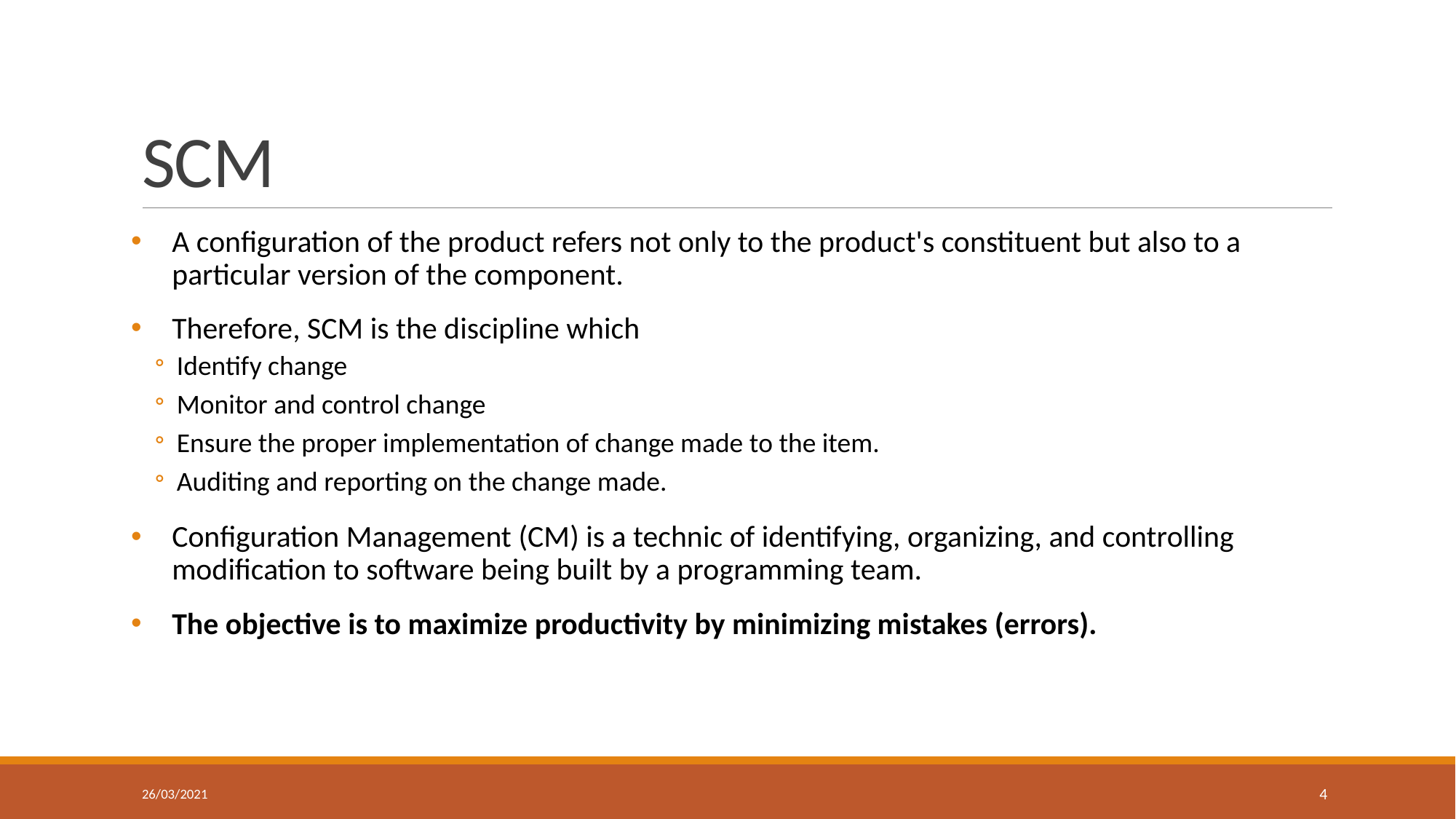

# SCM
A configuration of the product refers not only to the product's constituent but also to a particular version of the component.
Therefore, SCM is the discipline which
Identify change
Monitor and control change
Ensure the proper implementation of change made to the item.
Auditing and reporting on the change made.
Configuration Management (CM) is a technic of identifying, organizing, and controlling modification to software being built by a programming team.
The objective is to maximize productivity by minimizing mistakes (errors).
26/03/2021
4